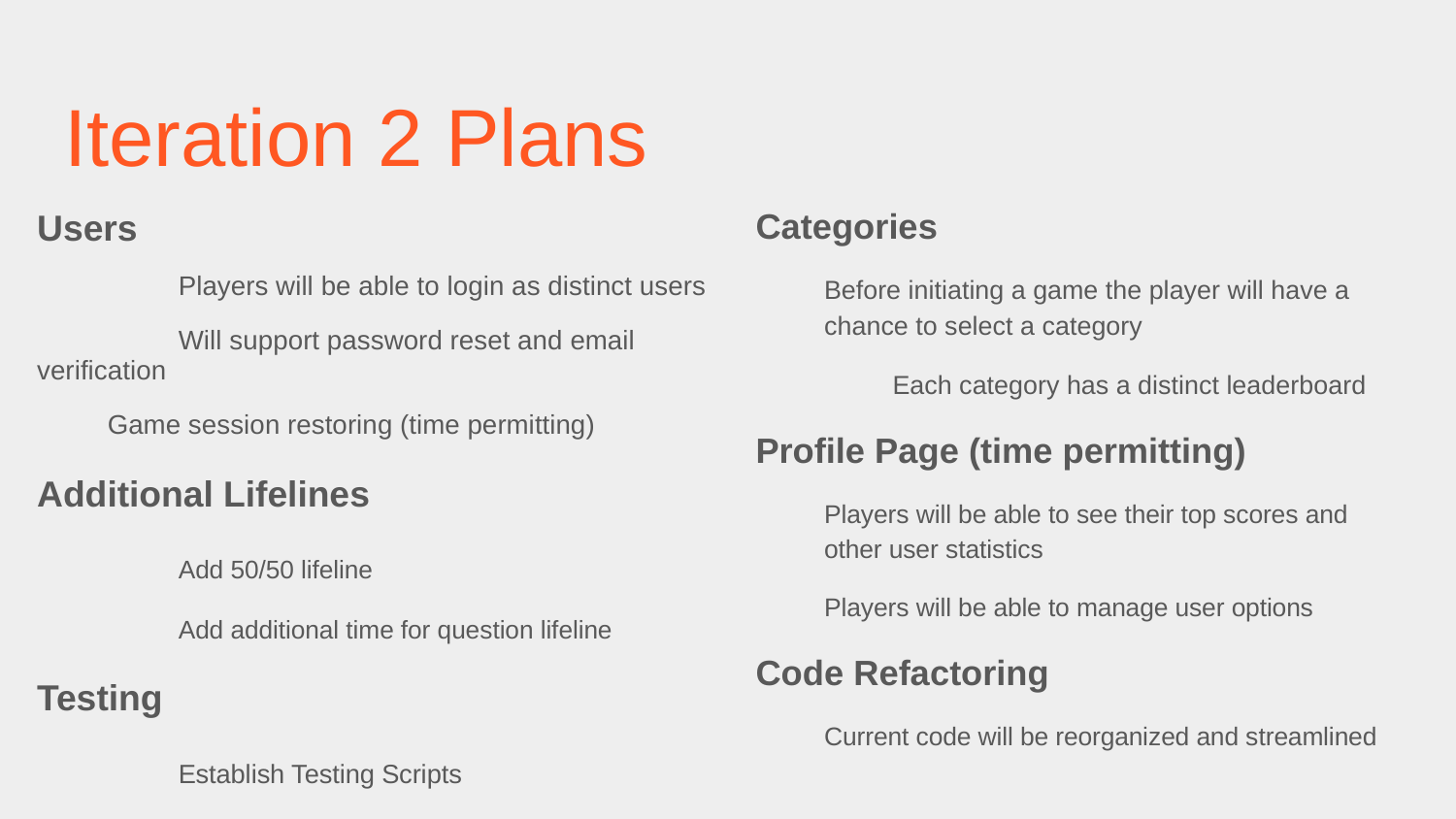

# Iteration 2 Plans
Users
	Players will be able to login as distinct users
	Will support password reset and email verification
Game session restoring (time permitting)
Additional Lifelines
	Add 50/50 lifeline
	Add additional time for question lifeline
Testing
	Establish Testing Scripts
Categories
Before initiating a game the player will have a chance to select a category
	Each category has a distinct leaderboard
Profile Page (time permitting)
Players will be able to see their top scores and other user statistics
Players will be able to manage user options
Code Refactoring
Current code will be reorganized and streamlined